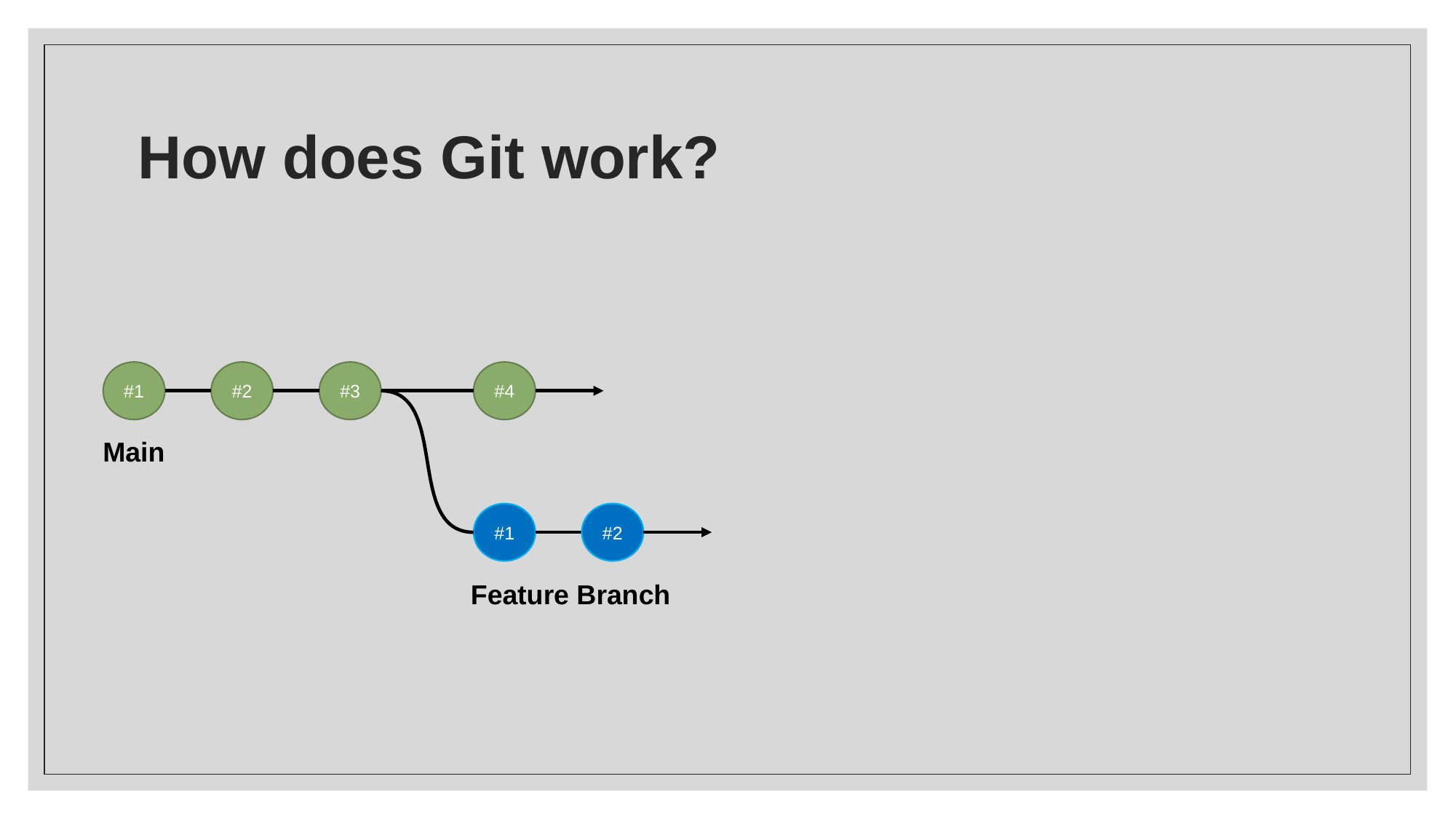

# How does Git work?
#1
#2
#3
#4
Main
#1
#2
Feature Branch